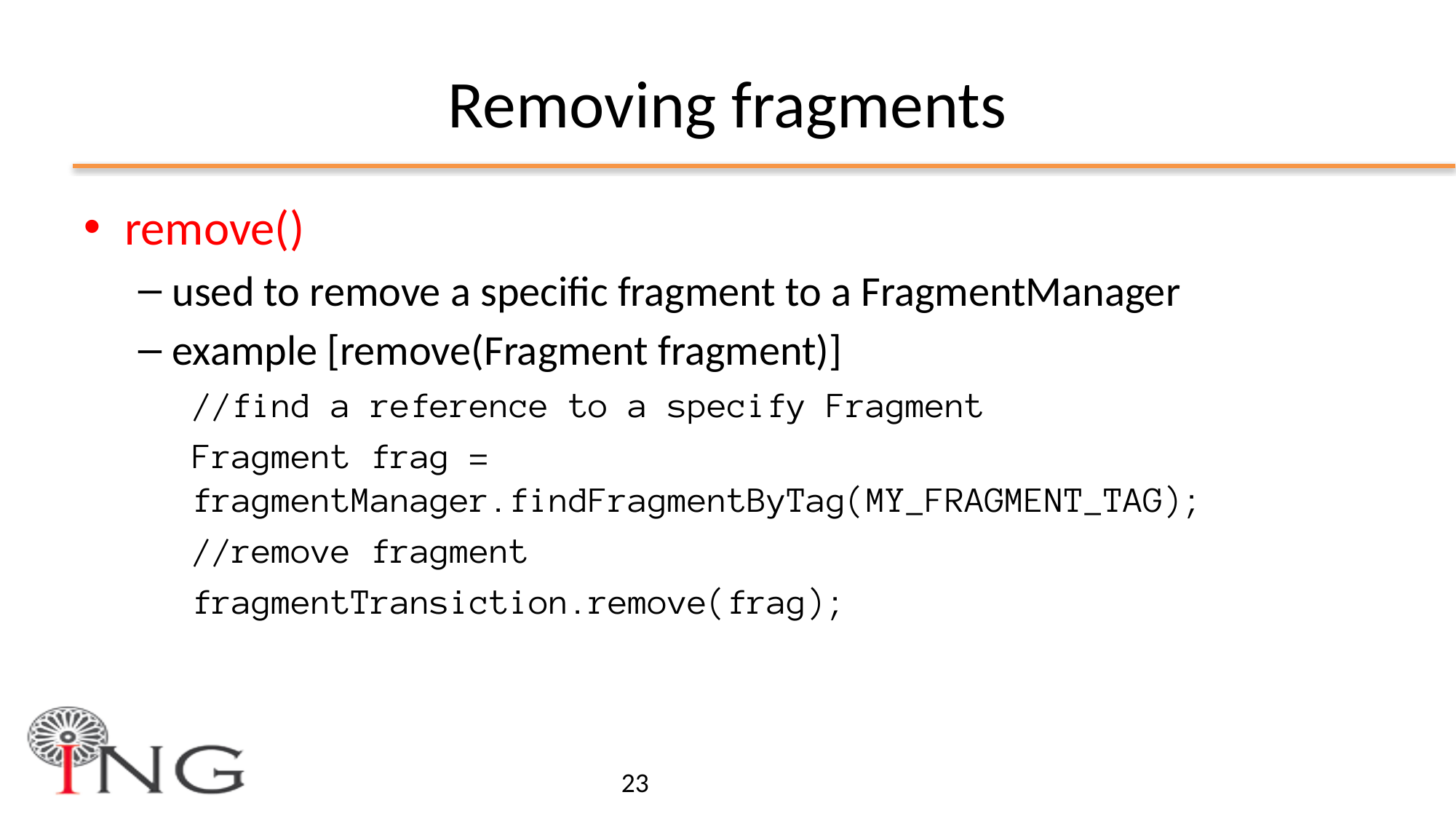

# Removing fragments
remove()
used to remove a specific fragment to a FragmentManager
example [remove(Fragment fragment)]
//find a reference to a specify Fragment
Fragment frag = fragmentManager.findFragmentByTag(MY_FRAGMENT_TAG);
//remove fragment
fragmentTransiction.remove(frag);

23